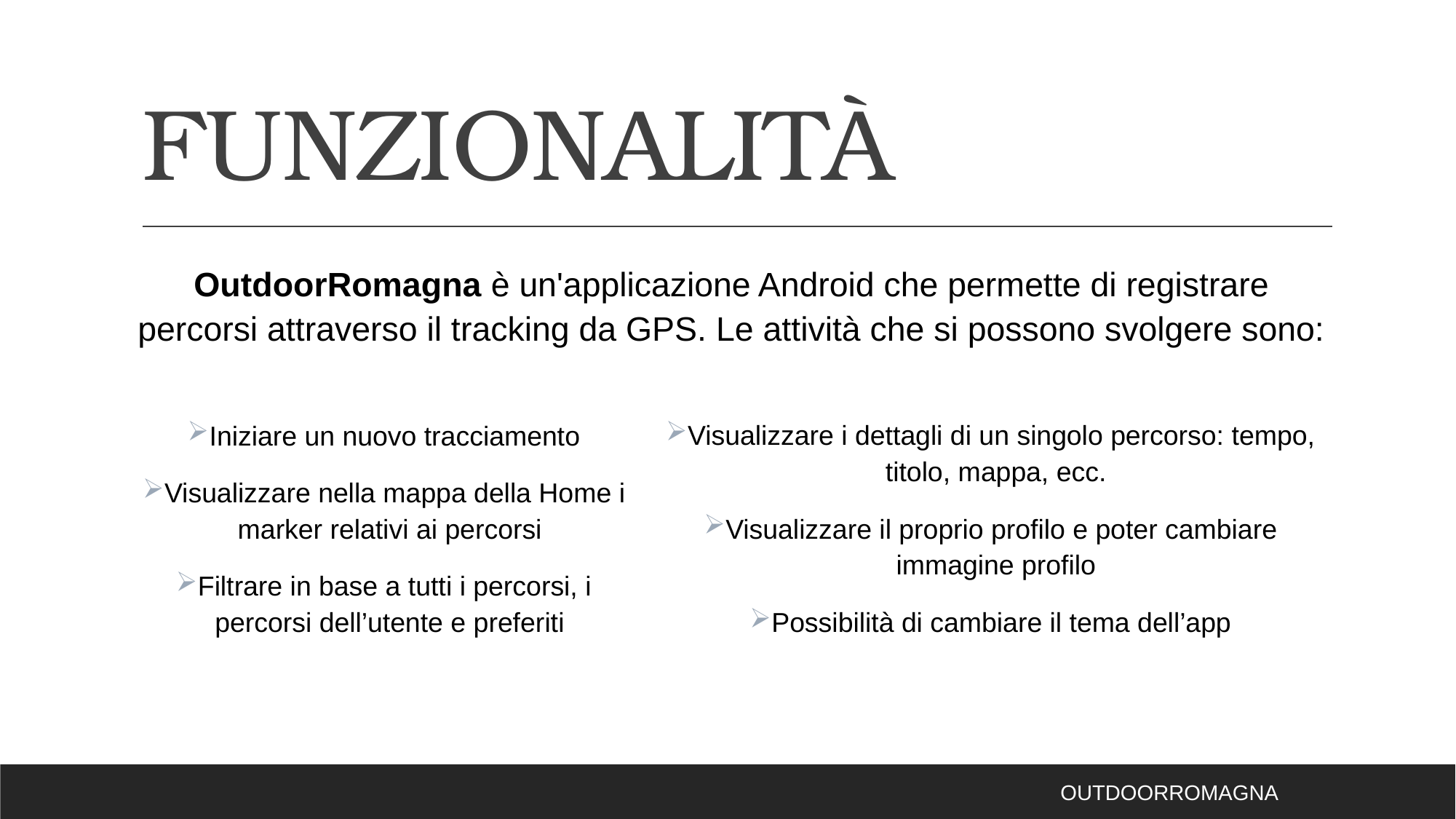

# FUNZIONALITÀ
OutdoorRomagna è un'applicazione Android che permette di registrare percorsi attraverso il tracking da GPS. Le attività che si possono svolgere sono:

Iniziare un nuovo tracciamento
Visualizzare nella mappa della Home i marker relativi ai percorsi
Filtrare in base a tutti i percorsi, i percorsi dell’utente e preferiti
Visualizzare i dettagli di un singolo percorso: tempo, titolo, mappa, ecc.
Visualizzare il proprio profilo e poter cambiare immagine profilo
Possibilità di cambiare il tema dell’app
OUTDOORROMAGNA